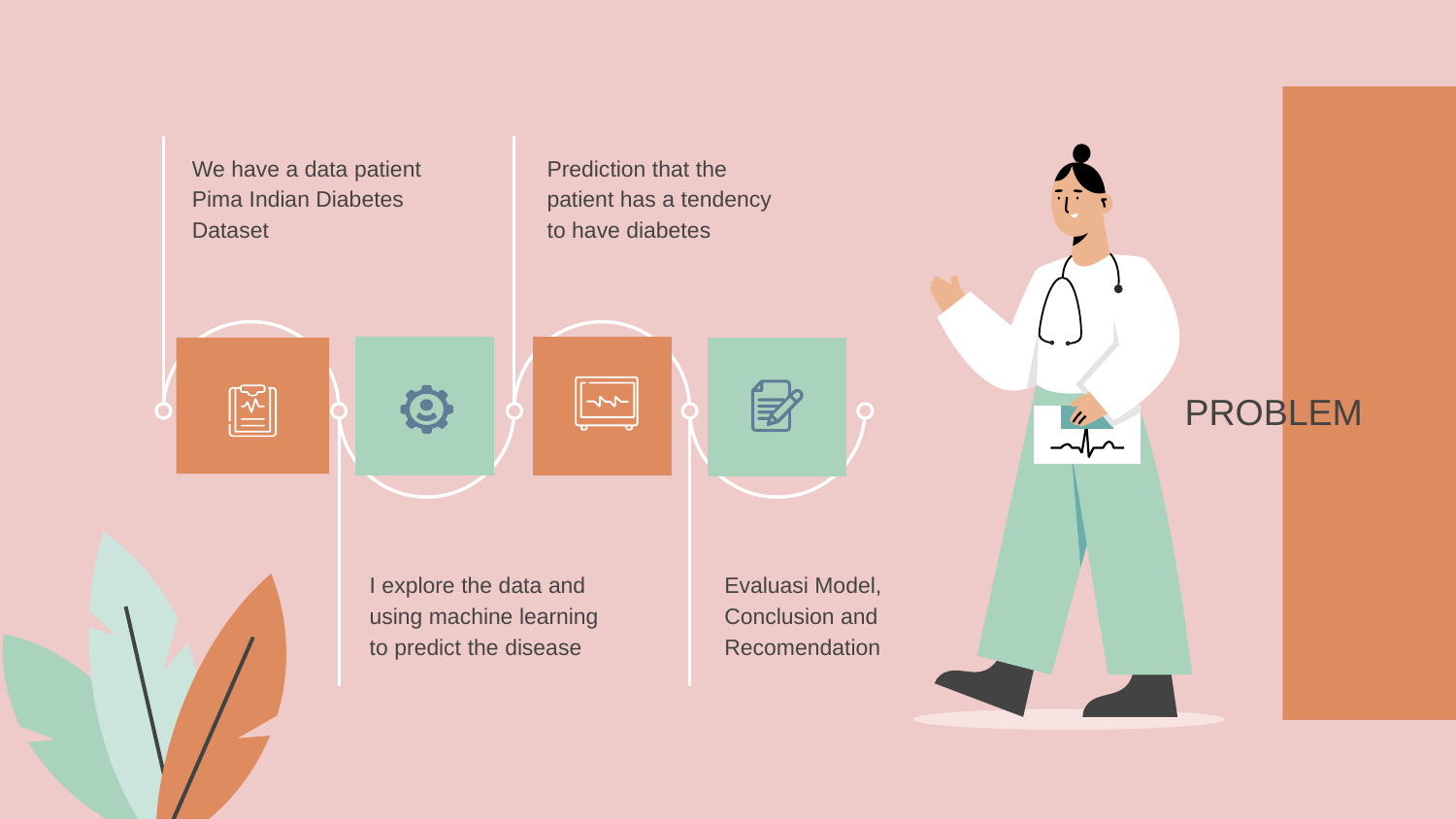

We have a data patient Pima Indian Diabetes Dataset
Prediction that the patient has a tendency to have diabetes

# PROBLEM

I explore the data and using machine learning to predict the disease
Evaluasi Model, Conclusion and Recomendation